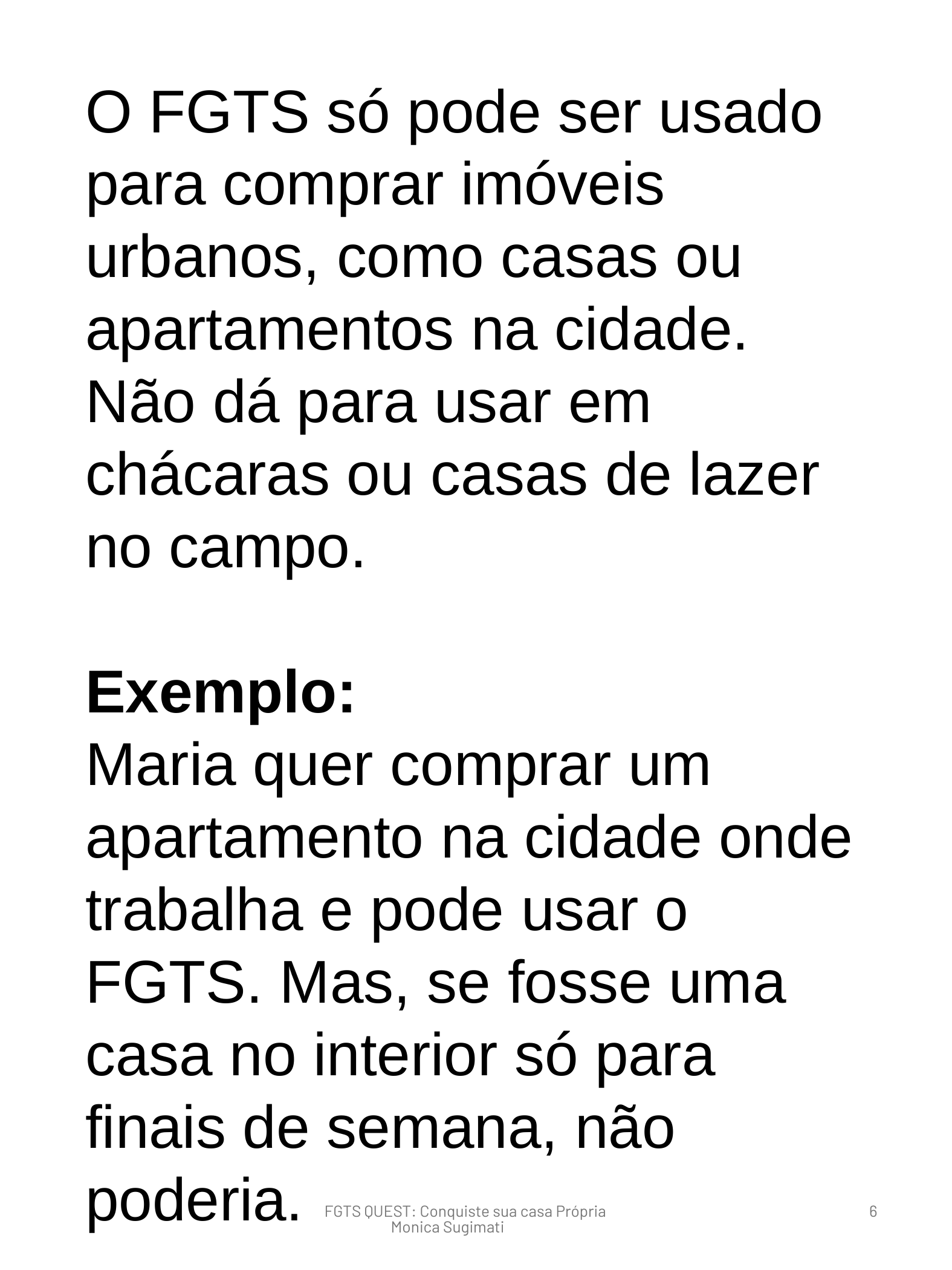

O FGTS só pode ser usado para comprar imóveis urbanos, como casas ou apartamentos na cidade. Não dá para usar em chácaras ou casas de lazer no campo.

Exemplo:
Maria quer comprar um apartamento na cidade onde trabalha e pode usar o FGTS. Mas, se fosse uma casa no interior só para finais de semana, não poderia.

FGTS QUEST: Conquiste sua casa Própria                           Monica Sugimati
6